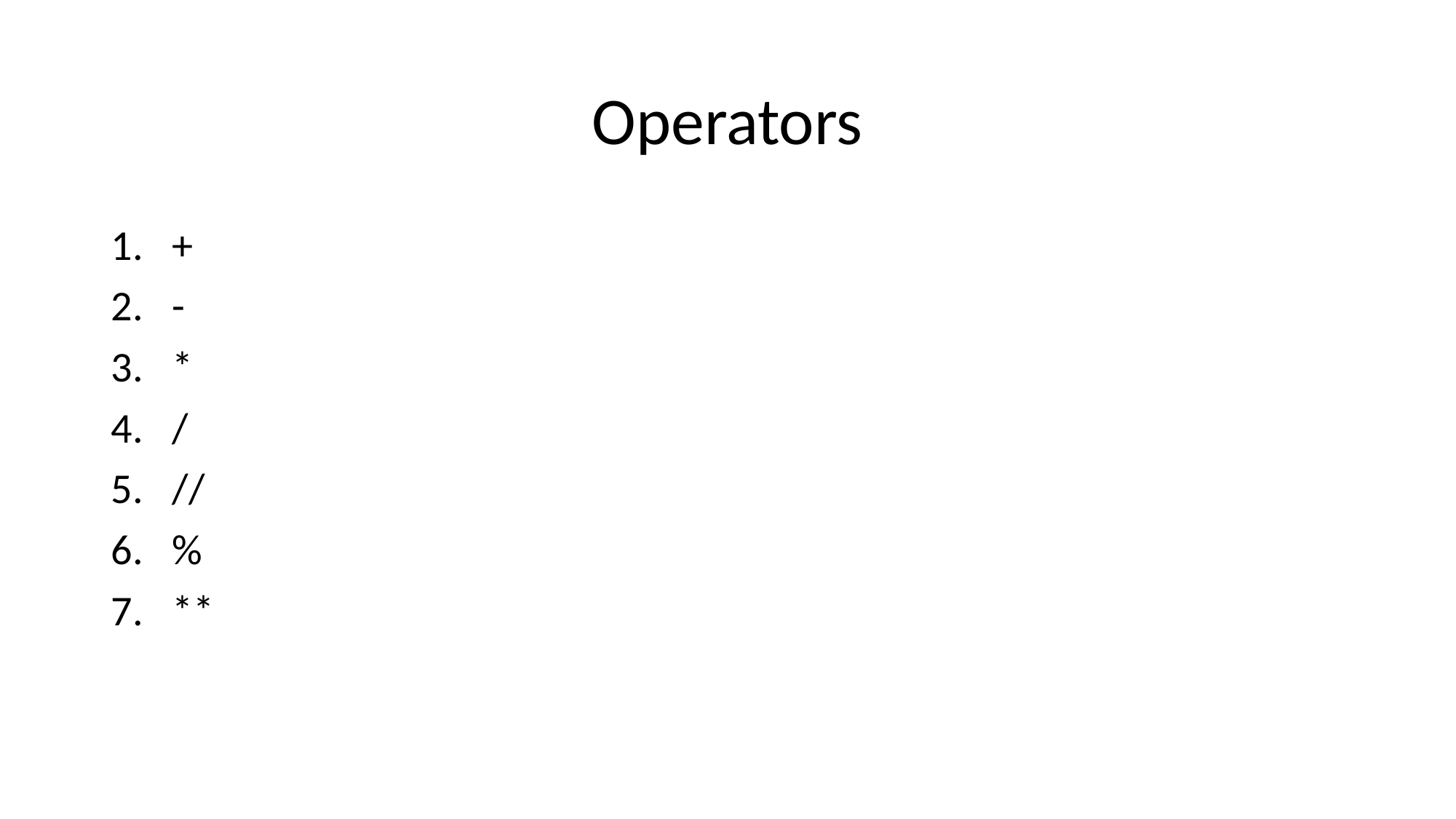

# Operators
+
-
*
/
//
%
**